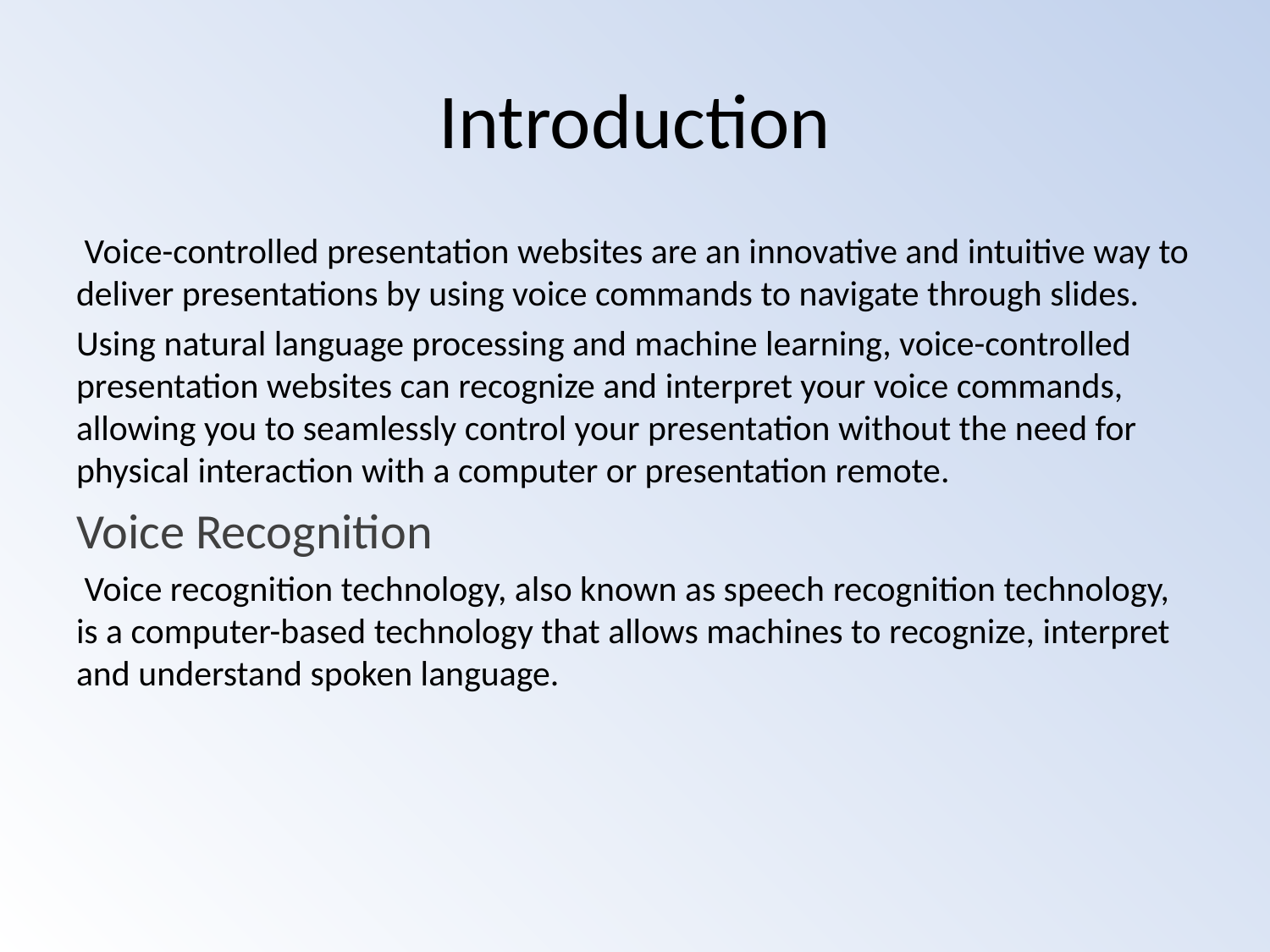

# Introduction
 Voice-controlled presentation websites are an innovative and intuitive way to deliver presentations by using voice commands to navigate through slides.
Using natural language processing and machine learning, voice-controlled presentation websites can recognize and interpret your voice commands, allowing you to seamlessly control your presentation without the need for physical interaction with a computer or presentation remote.
Voice Recognition
 Voice recognition technology, also known as speech recognition technology, is a computer-based technology that allows machines to recognize, interpret and understand spoken language.